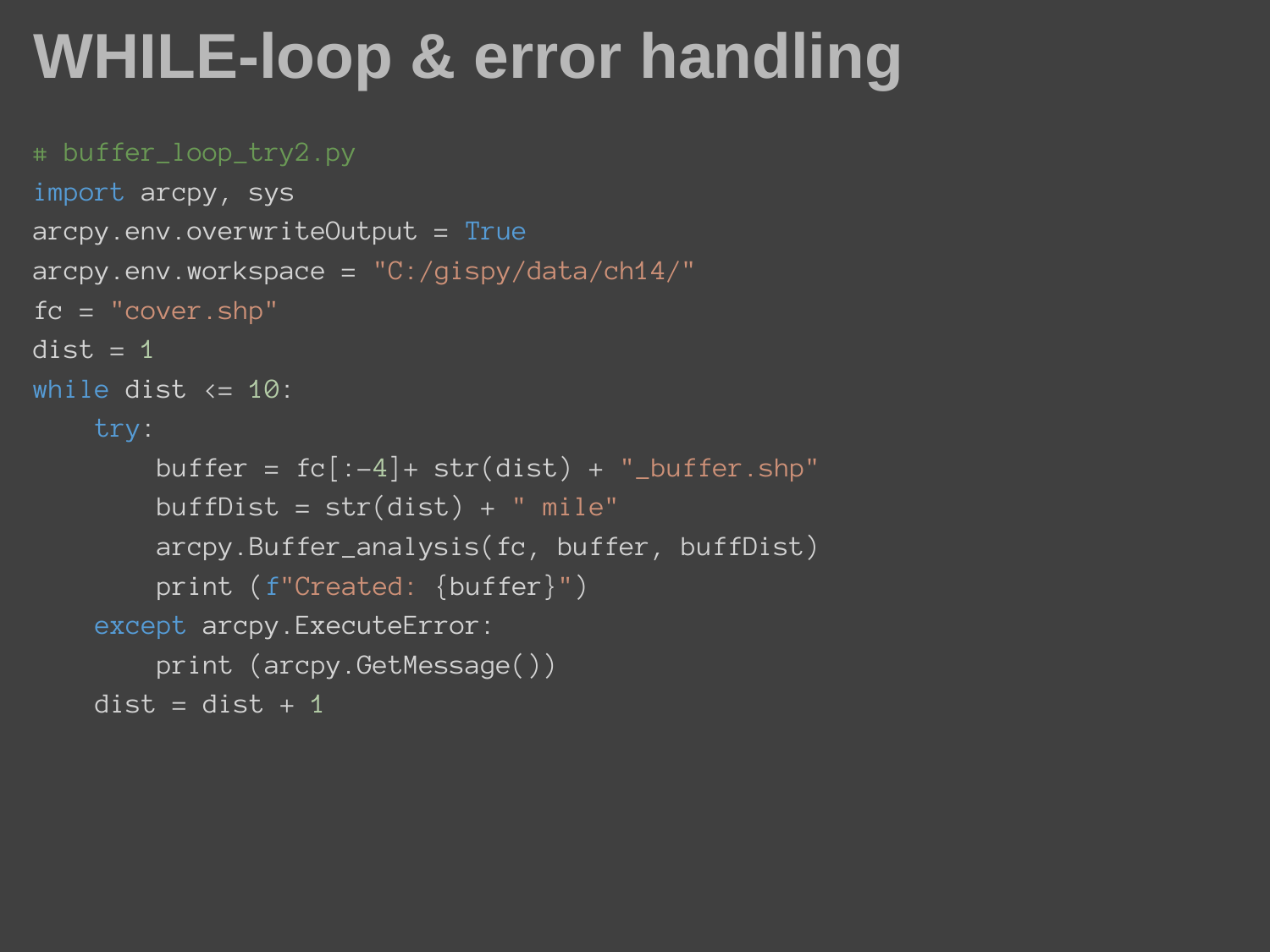

# WHILE-loop & error handling
# buffer_loop_try2.py
import arcpy, sys
arcpy.env.overwriteOutput = True
arcpy.env.workspace = "C:/gispy/data/ch14/"
fc = "cover.shp"
dist = 1
while dist <= 10:
    try:
        buffer = fc[:-4]+ str(dist) + "_buffer.shp"
        buffDist = str(dist) + " mile"
        arcpy.Buffer_analysis(fc, buffer, buffDist)
        print (f"Created: {buffer}")
    except arcpy.ExecuteError:
        print (arcpy.GetMessage())
    dist = dist + 1